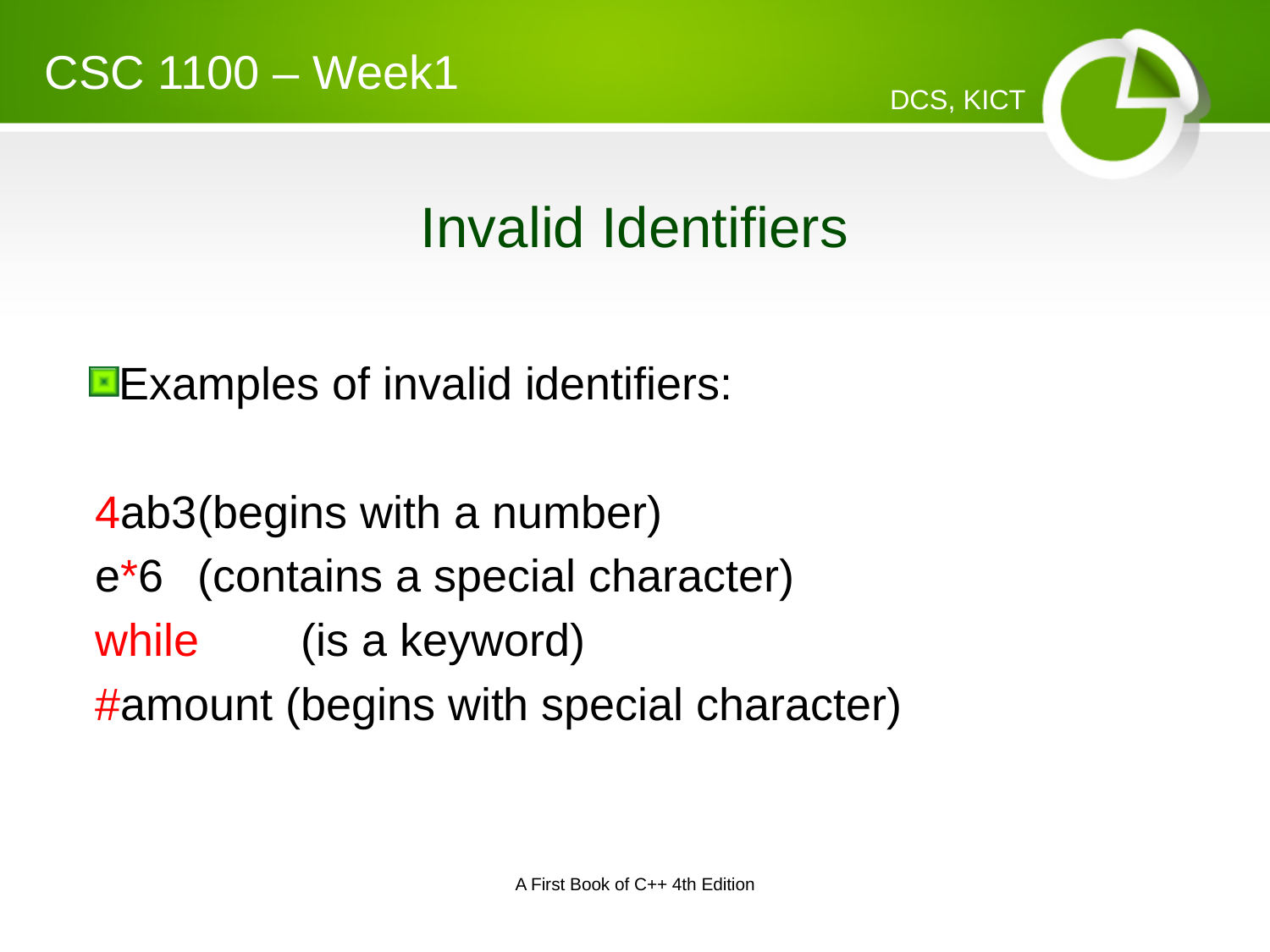

CSC 1100 – Week1
DCS, KICT
28
# Invalid Identifiers
Examples of invalid identifiers:

	4ab3	(begins with a number)
	e*6	(contains a special character)
	while	(is a keyword)
	#amount (begins with special character)

A First Book of C++ 4th Edition